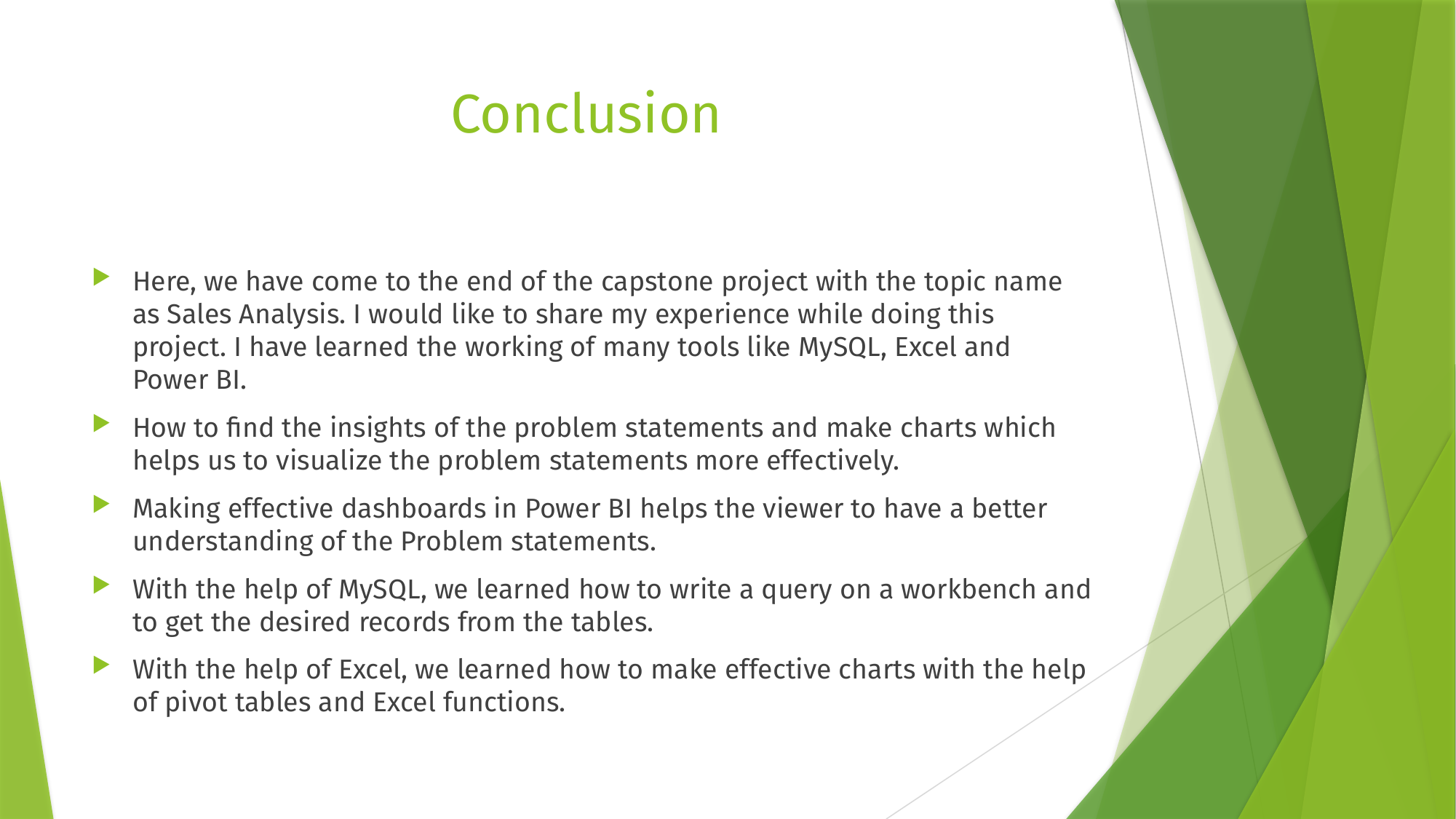

# Conclusion
Here, we have come to the end of the capstone project with the topic name as Sales Analysis. I would like to share my experience while doing this project. I have learned the working of many tools like MySQL, Excel and Power BI.
How to find the insights of the problem statements and make charts which helps us to visualize the problem statements more effectively.
Making effective dashboards in Power BI helps the viewer to have a better understanding of the Problem statements.
With the help of MySQL, we learned how to write a query on a workbench and to get the desired records from the tables.
With the help of Excel, we learned how to make effective charts with the help of pivot tables and Excel functions.